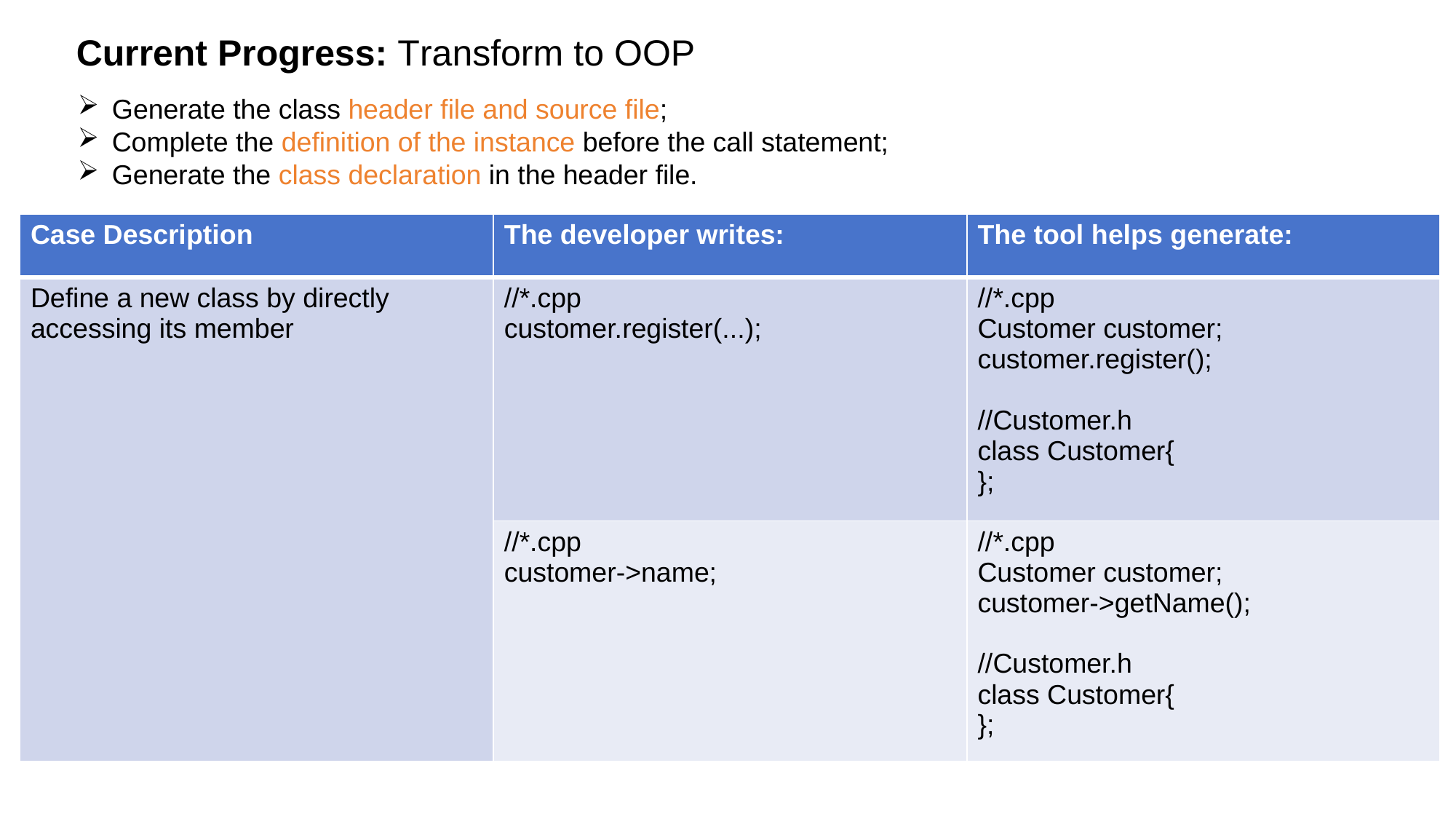

Current Progress: Transform to OOP
Generate the class header file and source file;
Complete the definition of the instance before the call statement;
Generate the class declaration in the header file.
| Case Description | The developer writes: | The tool helps generate: |
| --- | --- | --- |
| Define a new class by directly accessing its member | //\*.cpp customer.register(...); | //\*.cpp Customer customer; customer.register(); //Customer.h class Customer{ }; |
|  | //\*.cpp customer->name; | //\*.cpp Customer customer; customer->getName(); //Customer.h class Customer{ }; |